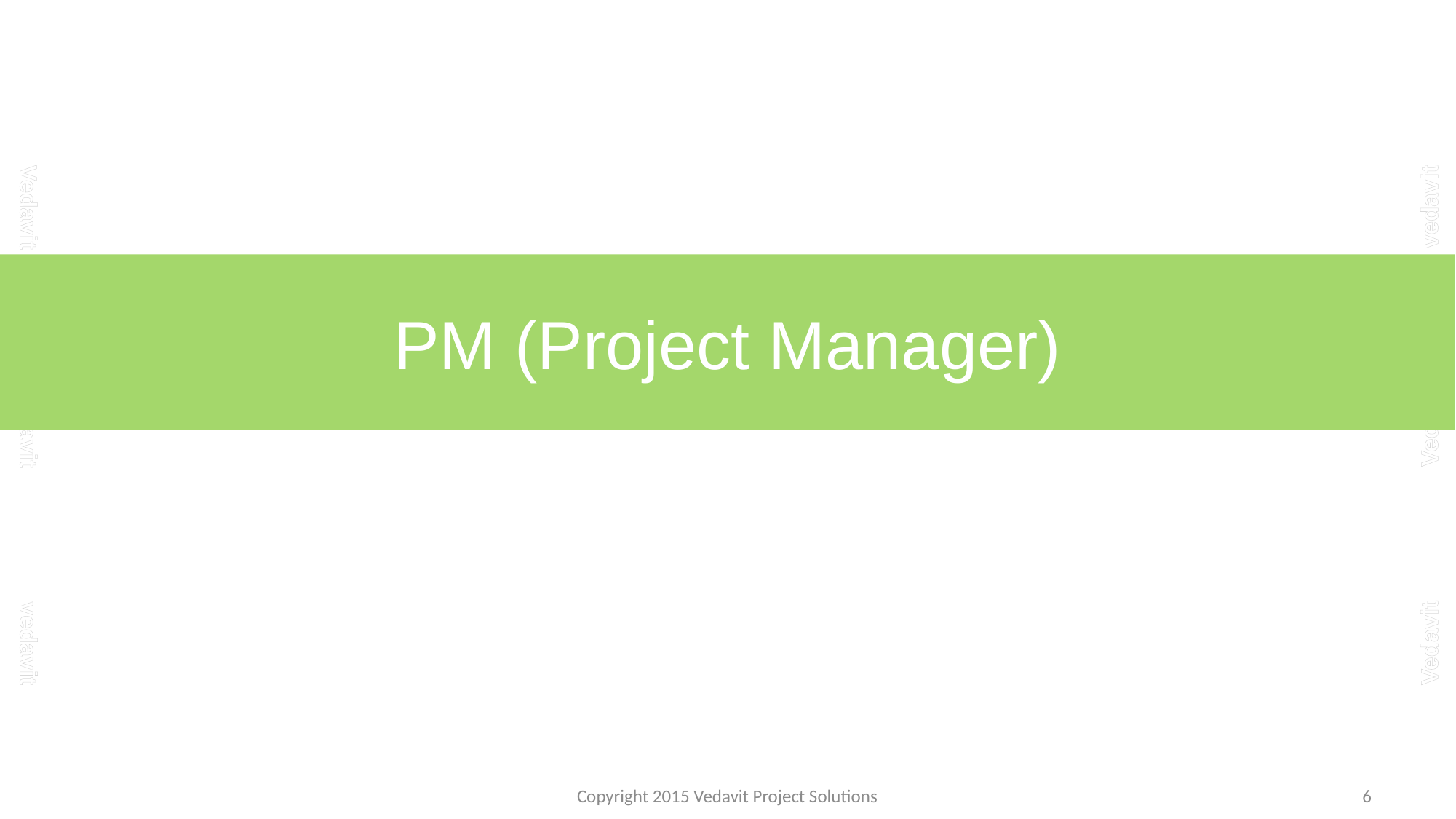

# PM (Project Manager)

Copyright 2015 Vedavit Project Solutions
6